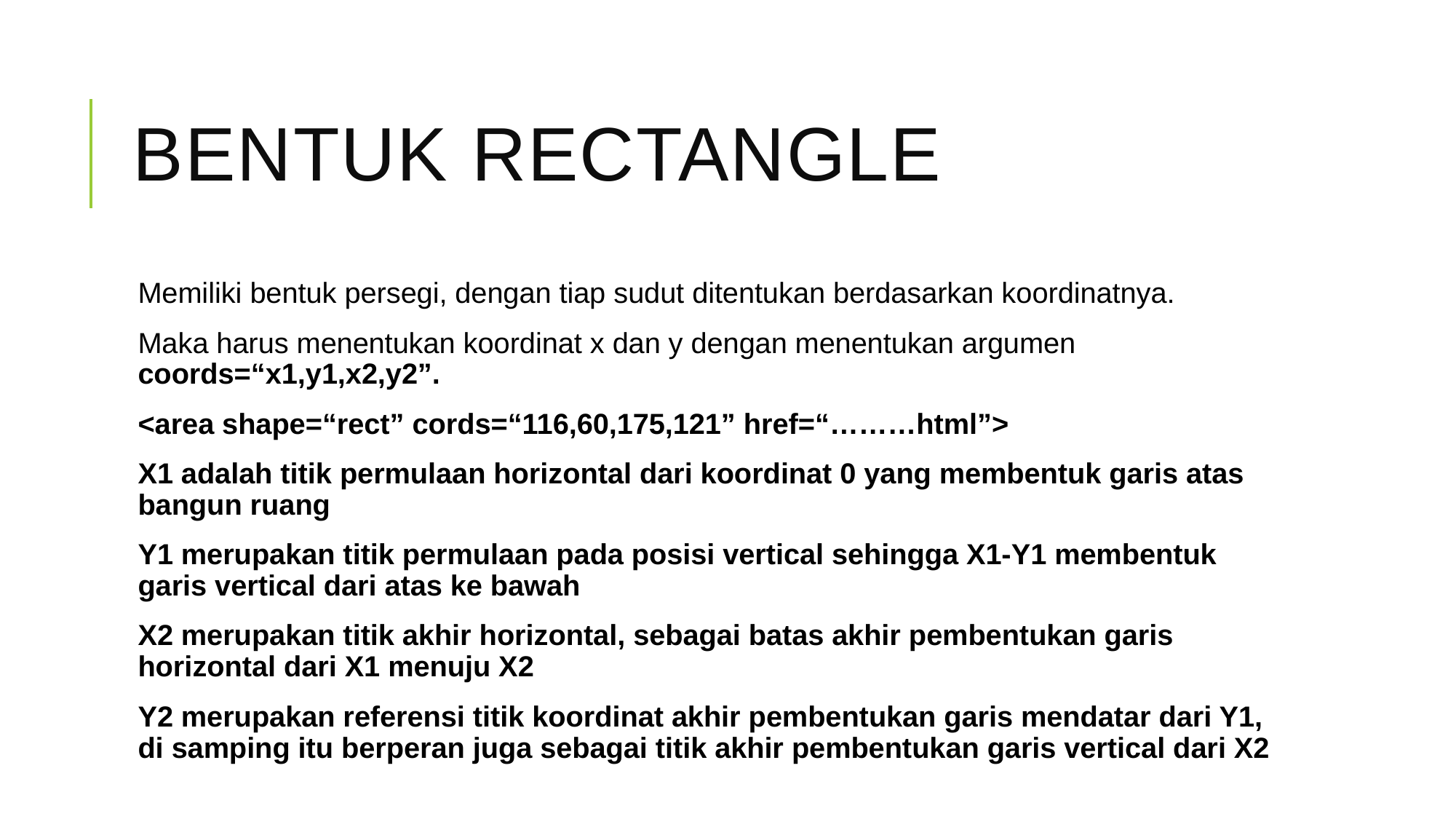

# Bentuk rectangle
Memiliki bentuk persegi, dengan tiap sudut ditentukan berdasarkan koordinatnya.
Maka harus menentukan koordinat x dan y dengan menentukan argumen coords=“x1,y1,x2,y2”.
<area shape=“rect” cords=“116,60,175,121” href=“………html”>
X1 adalah titik permulaan horizontal dari koordinat 0 yang membentuk garis atas bangun ruang
Y1 merupakan titik permulaan pada posisi vertical sehingga X1-Y1 membentuk garis vertical dari atas ke bawah
X2 merupakan titik akhir horizontal, sebagai batas akhir pembentukan garis horizontal dari X1 menuju X2
Y2 merupakan referensi titik koordinat akhir pembentukan garis mendatar dari Y1, di samping itu berperan juga sebagai titik akhir pembentukan garis vertical dari X2